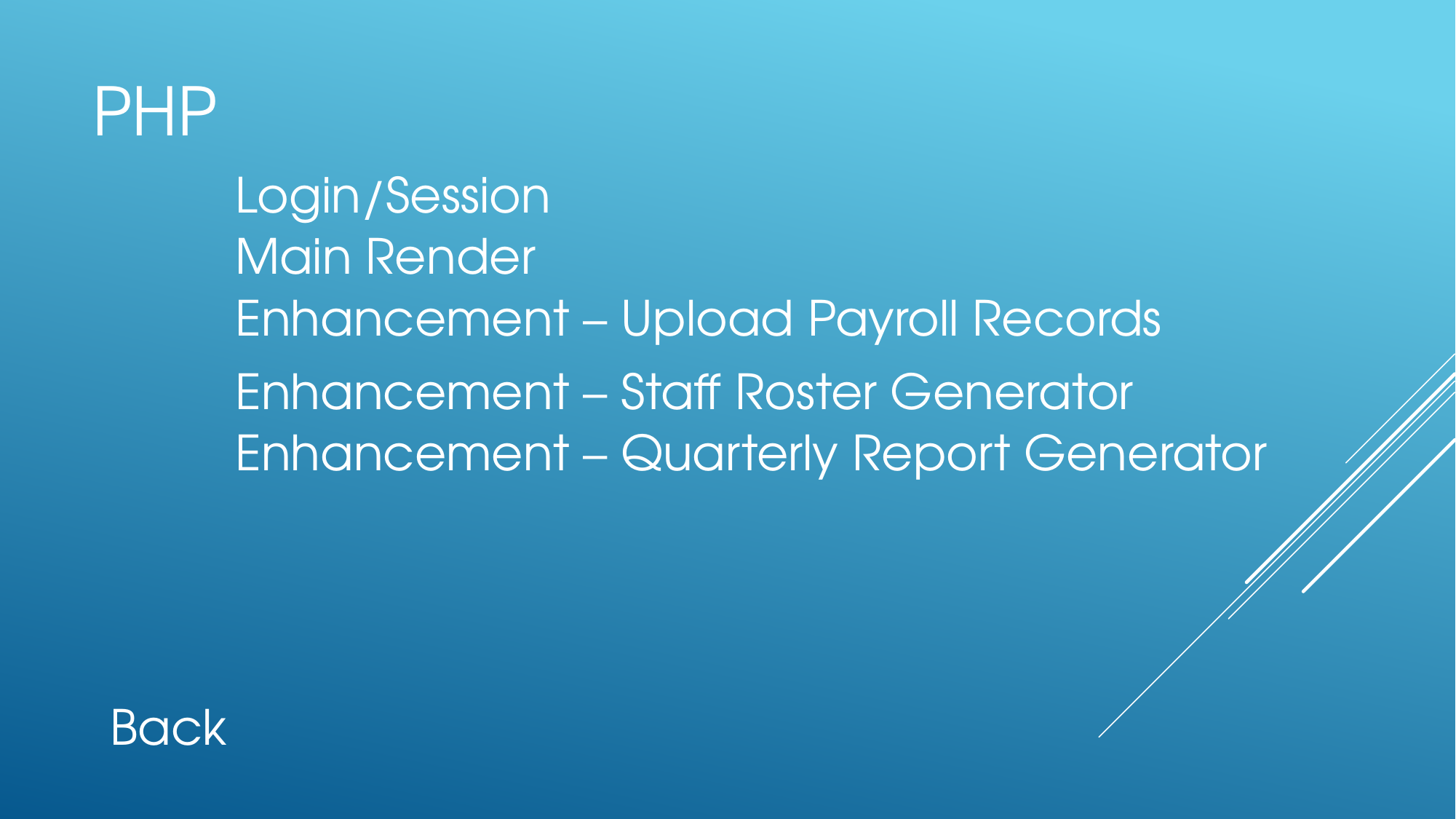

# PHP
Login/Session
Main Render
Enhancement – Upload Payroll Records
Enhancement – Staff Roster Generator
Enhancement – Quarterly Report Generator
Back